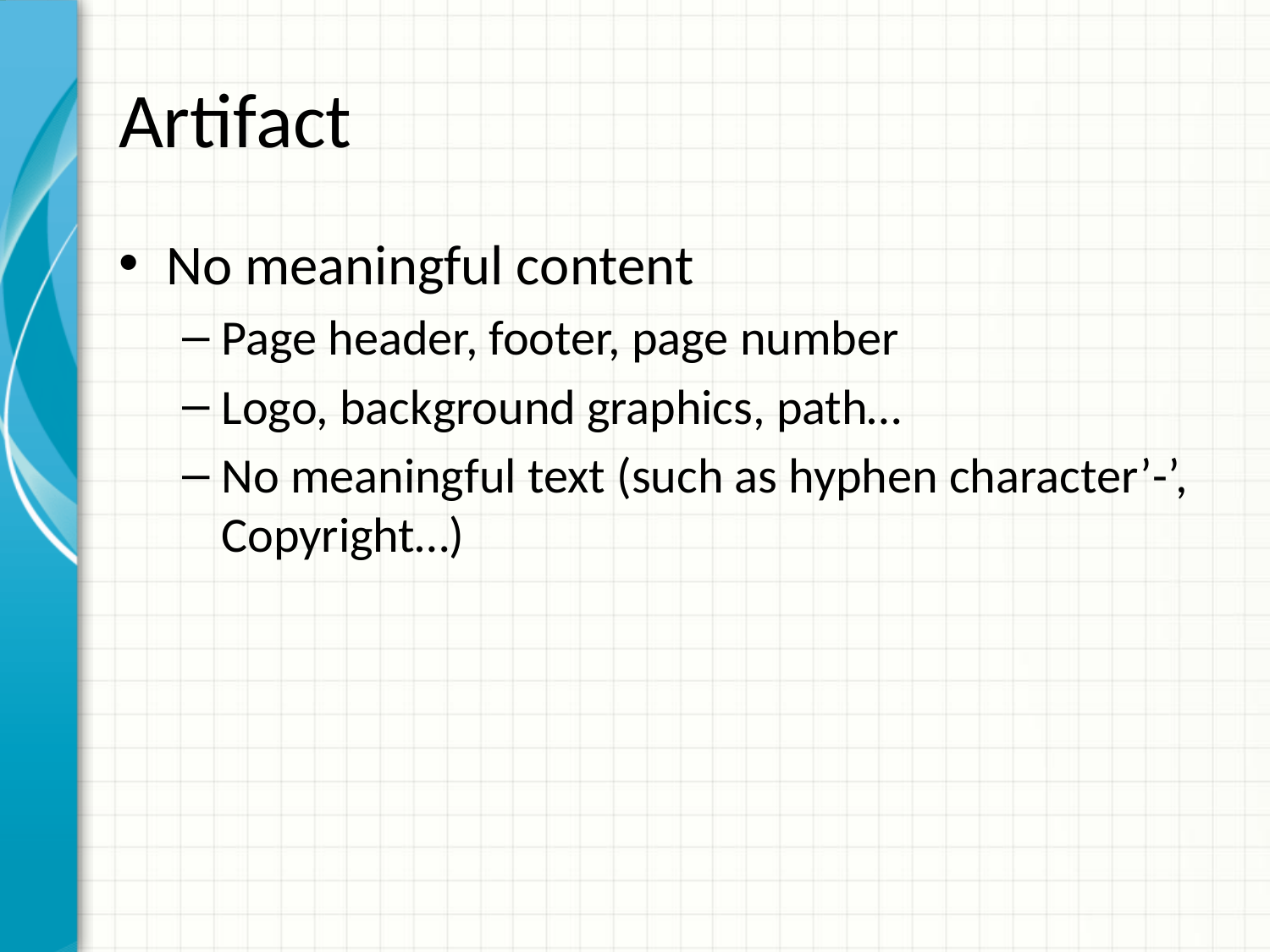

# Artifact
No meaningful content
Page header, footer, page number
Logo, background graphics, path…
No meaningful text (such as hyphen character’-’, Copyright…)